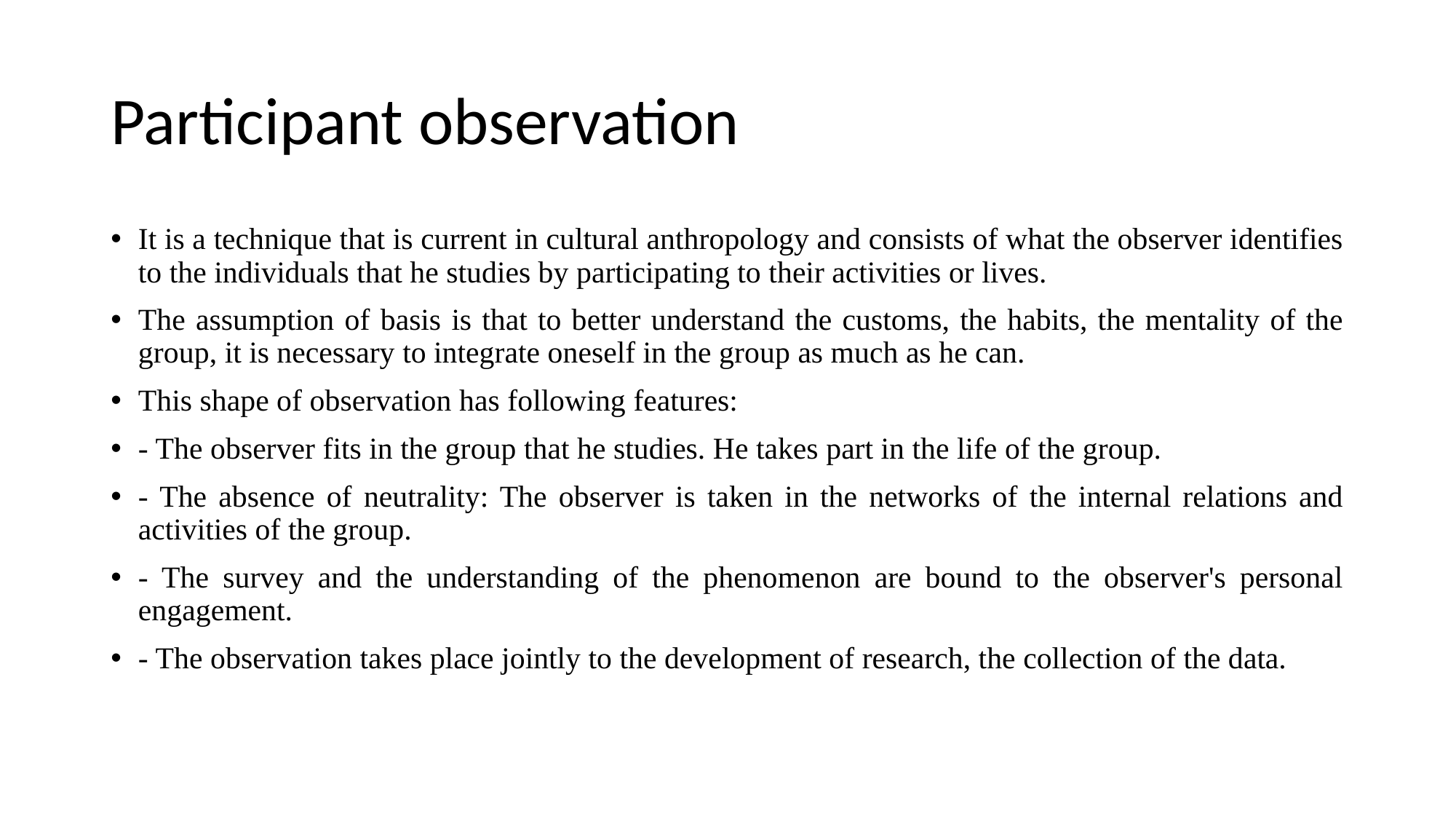

# Participant observation
It is a technique that is current in cultural anthropology and consists of what the observer identifies to the individuals that he studies by participating to their activities or lives.
The assumption of basis is that to better understand the customs, the habits, the mentality of the group, it is necessary to integrate oneself in the group as much as he can.
This shape of observation has following features:
- The observer fits in the group that he studies. He takes part in the life of the group.
- The absence of neutrality: The observer is taken in the networks of the internal relations and activities of the group.
- The survey and the understanding of the phenomenon are bound to the observer's personal engagement.
- The observation takes place jointly to the development of research, the collection of the data.